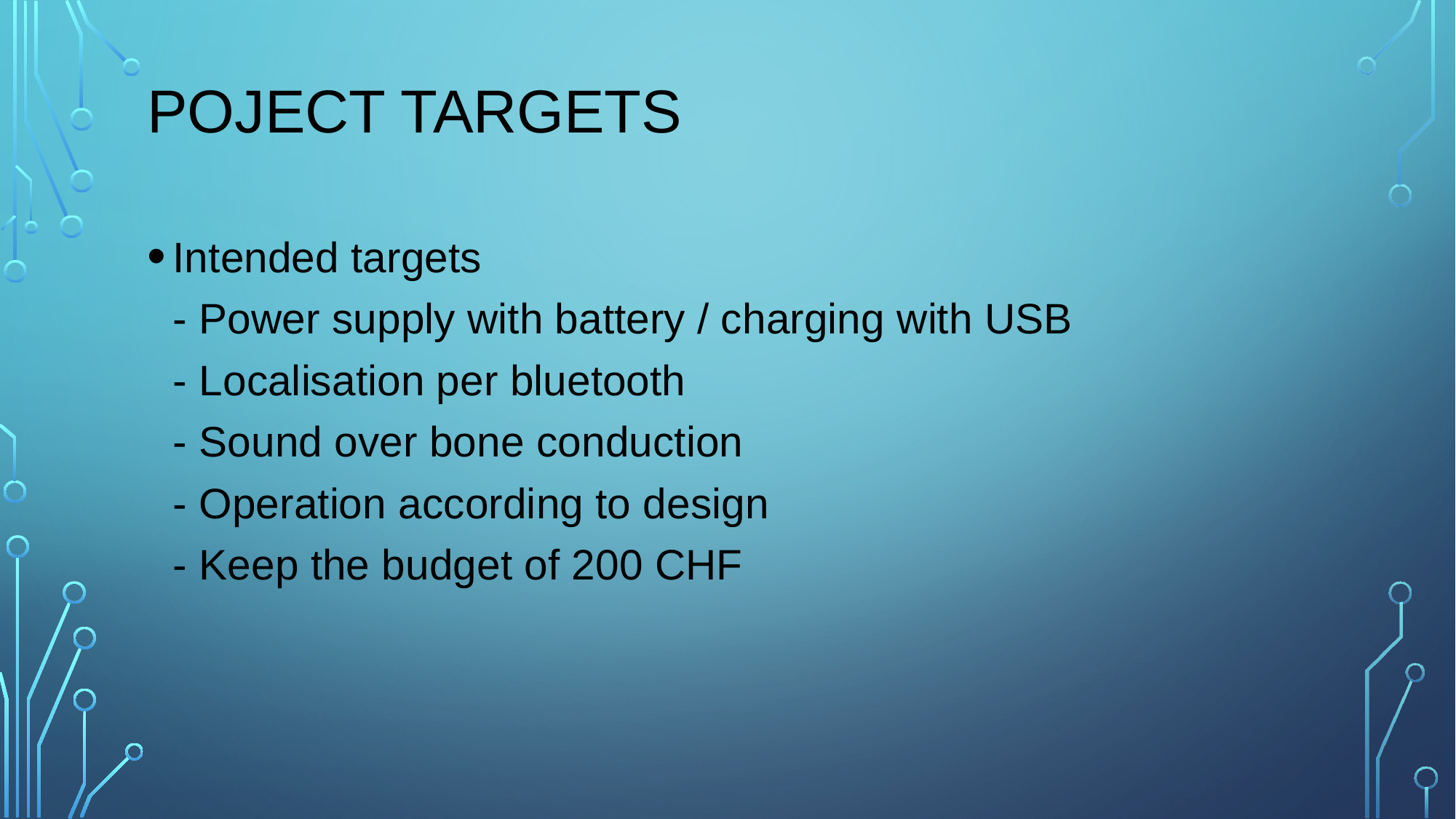

# Poject targets
Intended targets
- Power supply with battery / charging with USB
- Localisation per bluetooth
- Sound over bone conduction
- Operation according to design
- Keep the budget of 200 CHF